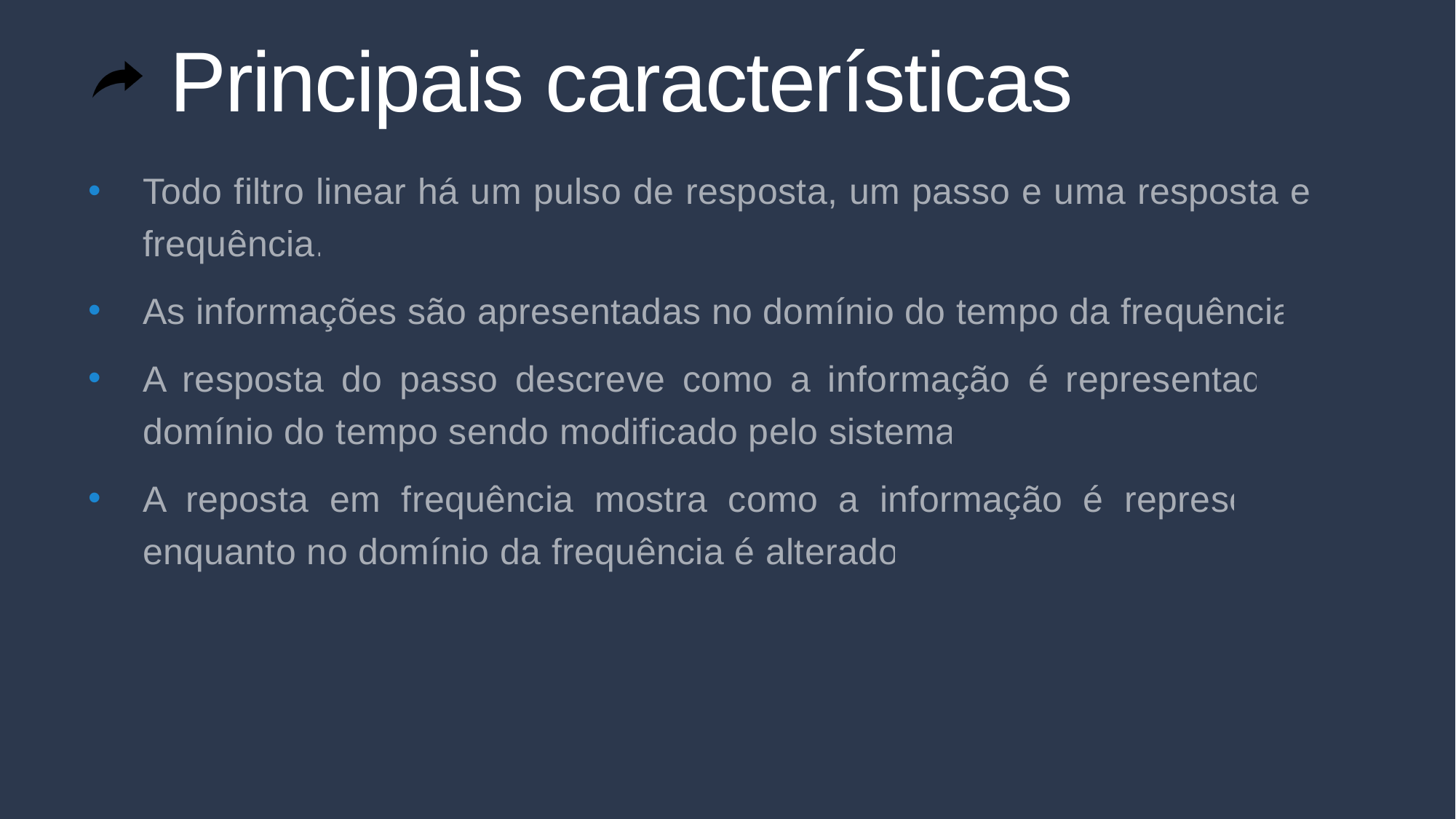

# Principais características
Todo filtro linear há um pulso de resposta, um passo e uma resposta em frequência.
As informações são apresentadas no domínio do tempo da frequência.
A resposta do passo descreve como a informação é representada no domínio do tempo sendo modificado pelo sistema.
A reposta em frequência mostra como a informação é representada enquanto no domínio da frequência é alterado.